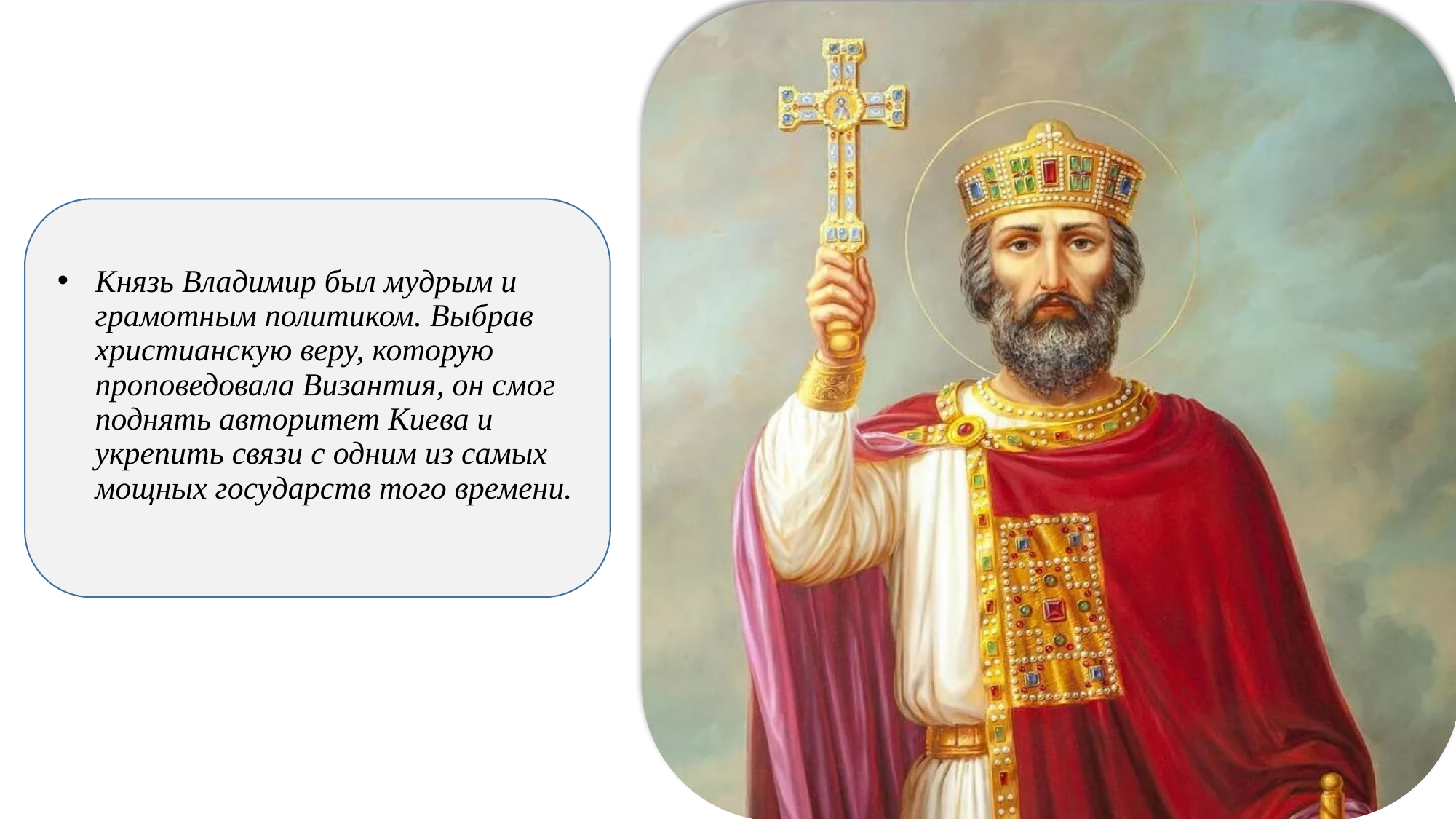

# Князь Владимир был мудрым и грамотным политиком. Выбрав христианскую веру, которую проповедовала Византия, он смог поднять авторитет Киева и укрепить связи с одним из самых мощных государств того времени.